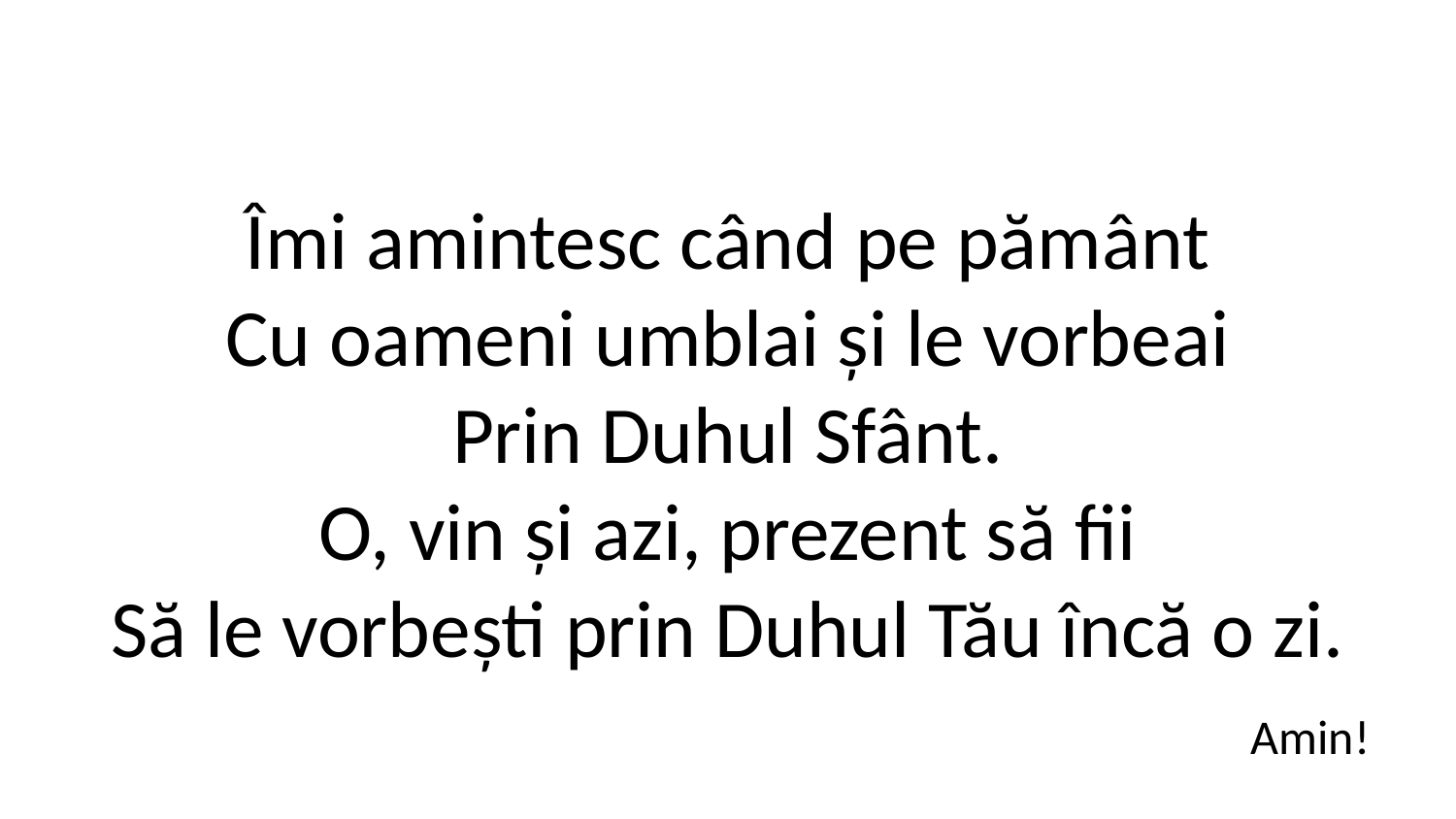

Îmi amintesc când pe pământ
Cu oameni umblai și le vorbeai
Prin Duhul Sfânt.
O, vin și azi, prezent să fii
Să le vorbești prin Duhul Tău încă o zi.

Amin!